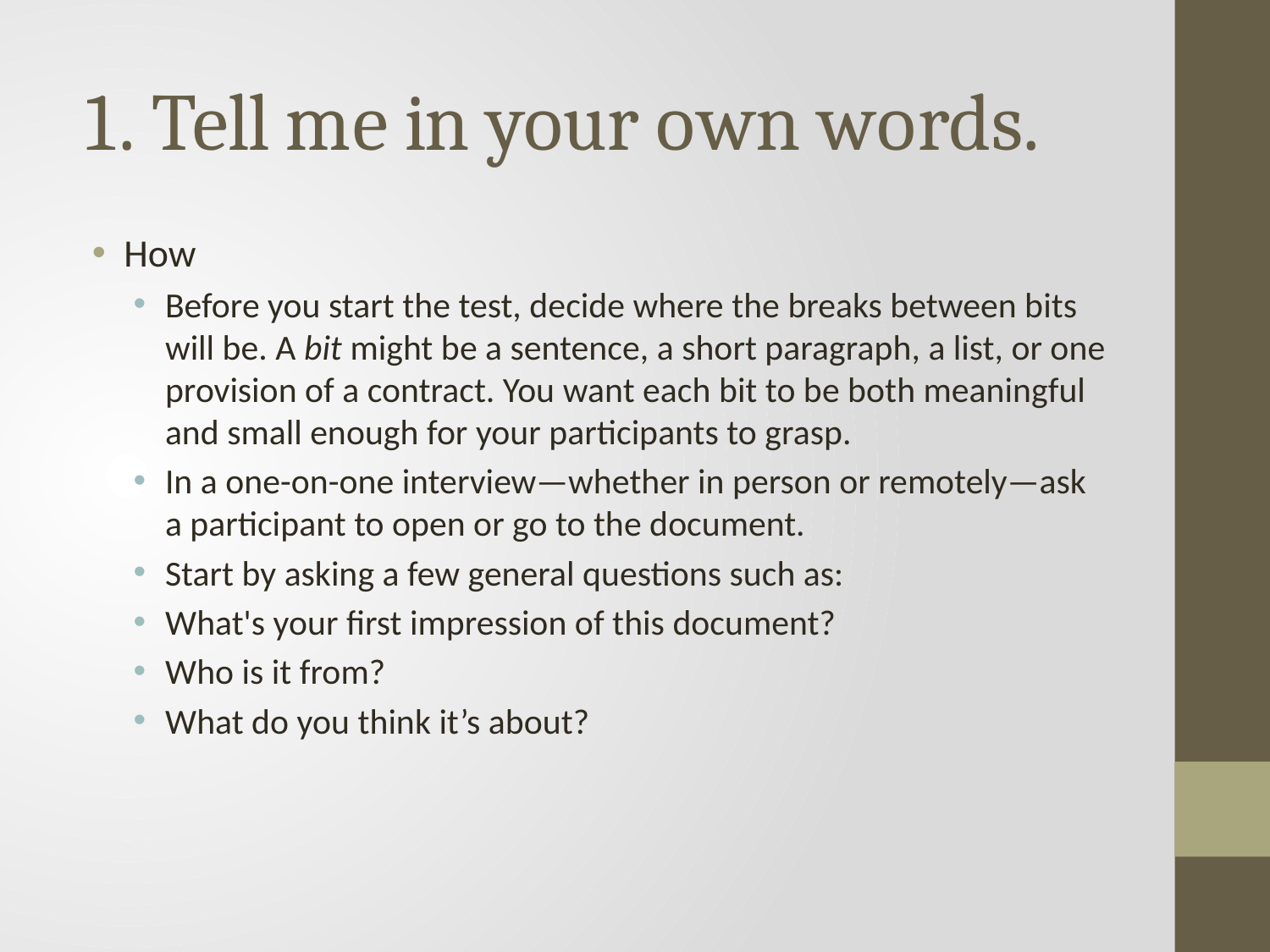

# 1. Tell me in your own words.
How
Before you start the test, decide where the breaks between bits will be. A bit might be a sentence, a short paragraph, a list, or one provision of a contract. You want each bit to be both meaningful and small enough for your participants to grasp.
In a one-on-one interview—whether in person or remotely—ask a participant to open or go to the document.
Start by asking a few general questions such as:
What's your first impression of this document?
Who is it from?
What do you think it’s about?